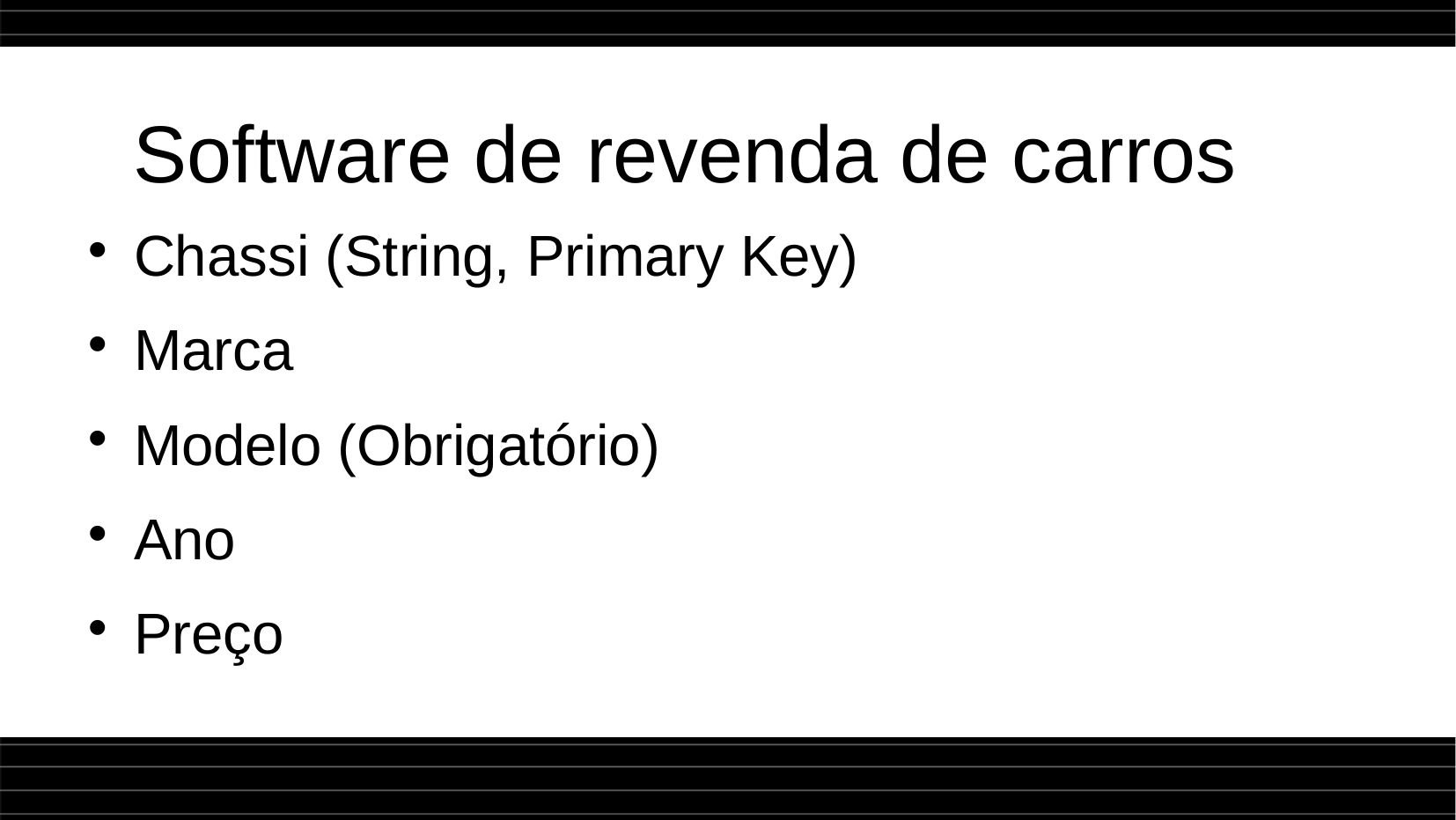

Software de revenda de carros
Chassi (String, Primary Key)
Marca
Modelo (Obrigatório)
Ano
Preço